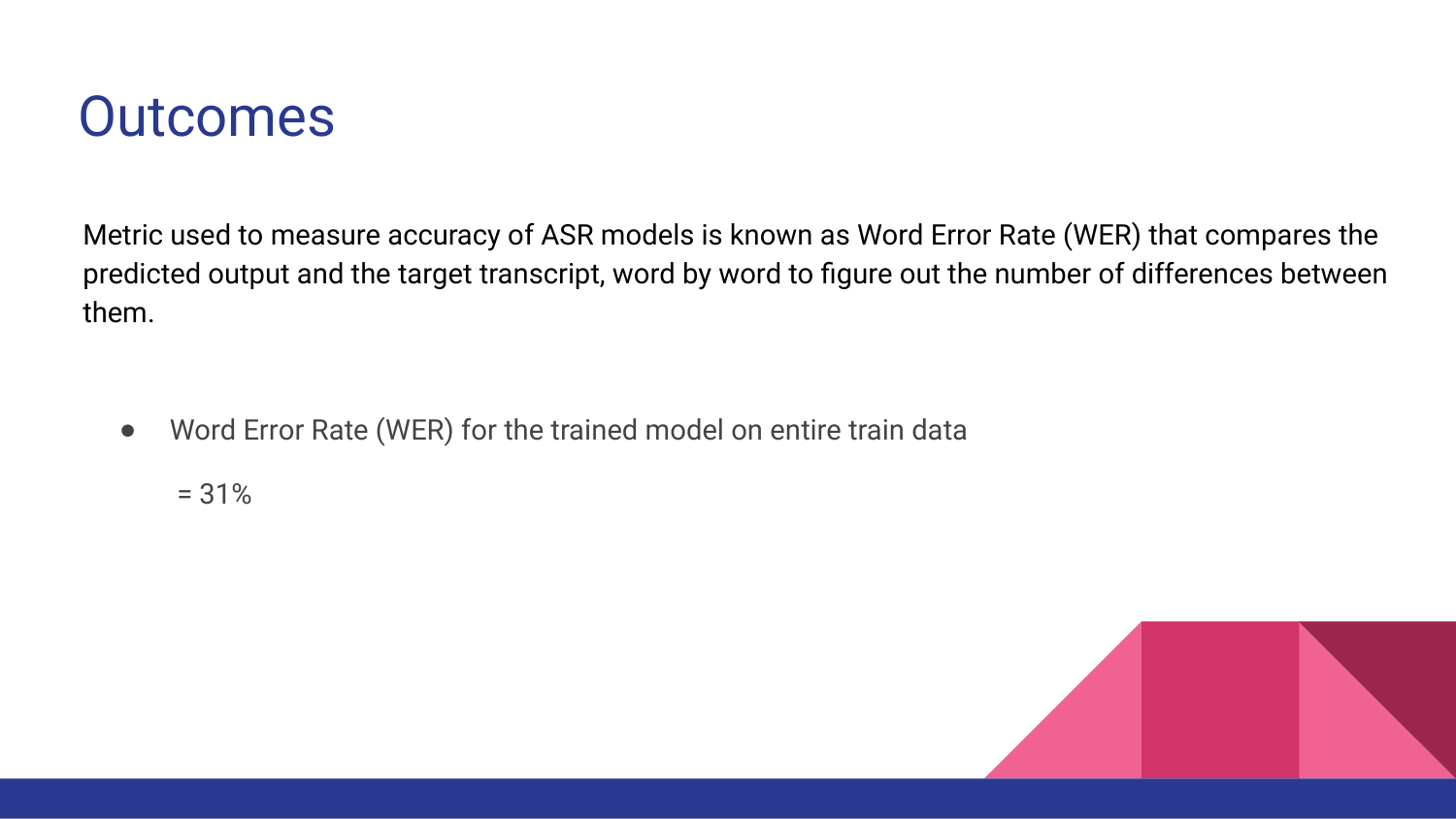

# Outcomes
Metric used to measure accuracy of ASR models is known as Word Error Rate (WER) that compares the predicted output and the target transcript, word by word to figure out the number of differences between them.

Word Error Rate (WER) for the trained model on entire train data
 = 31%